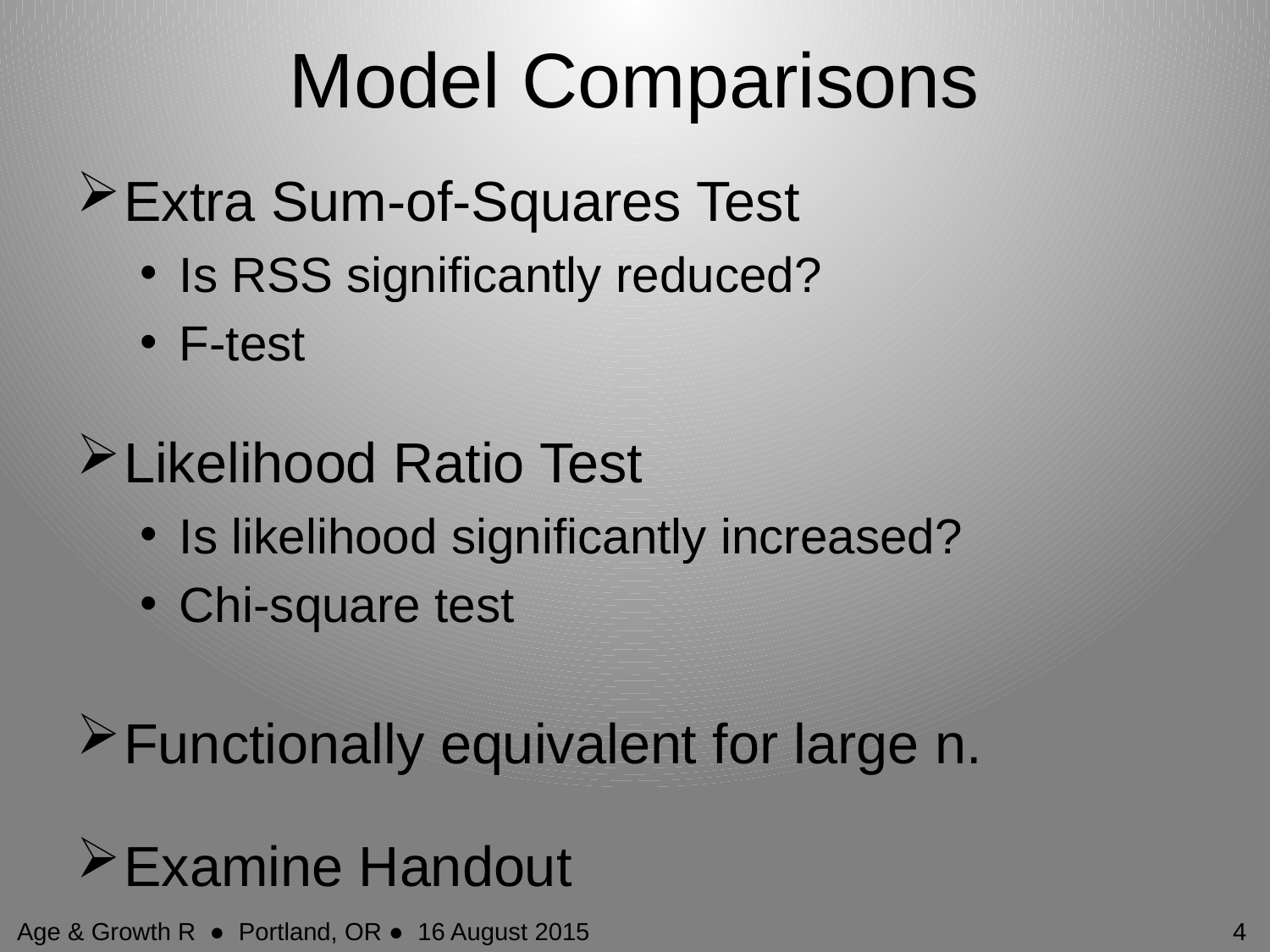

# Model Comparisons
Extra Sum-of-Squares Test
Is RSS significantly reduced?
F-test

Likelihood Ratio Test
Is likelihood significantly increased?
Chi-square test

Functionally equivalent for large n.

Examine Handout
4
Age & Growth R  ●  Portland, OR ●  16 August 2015